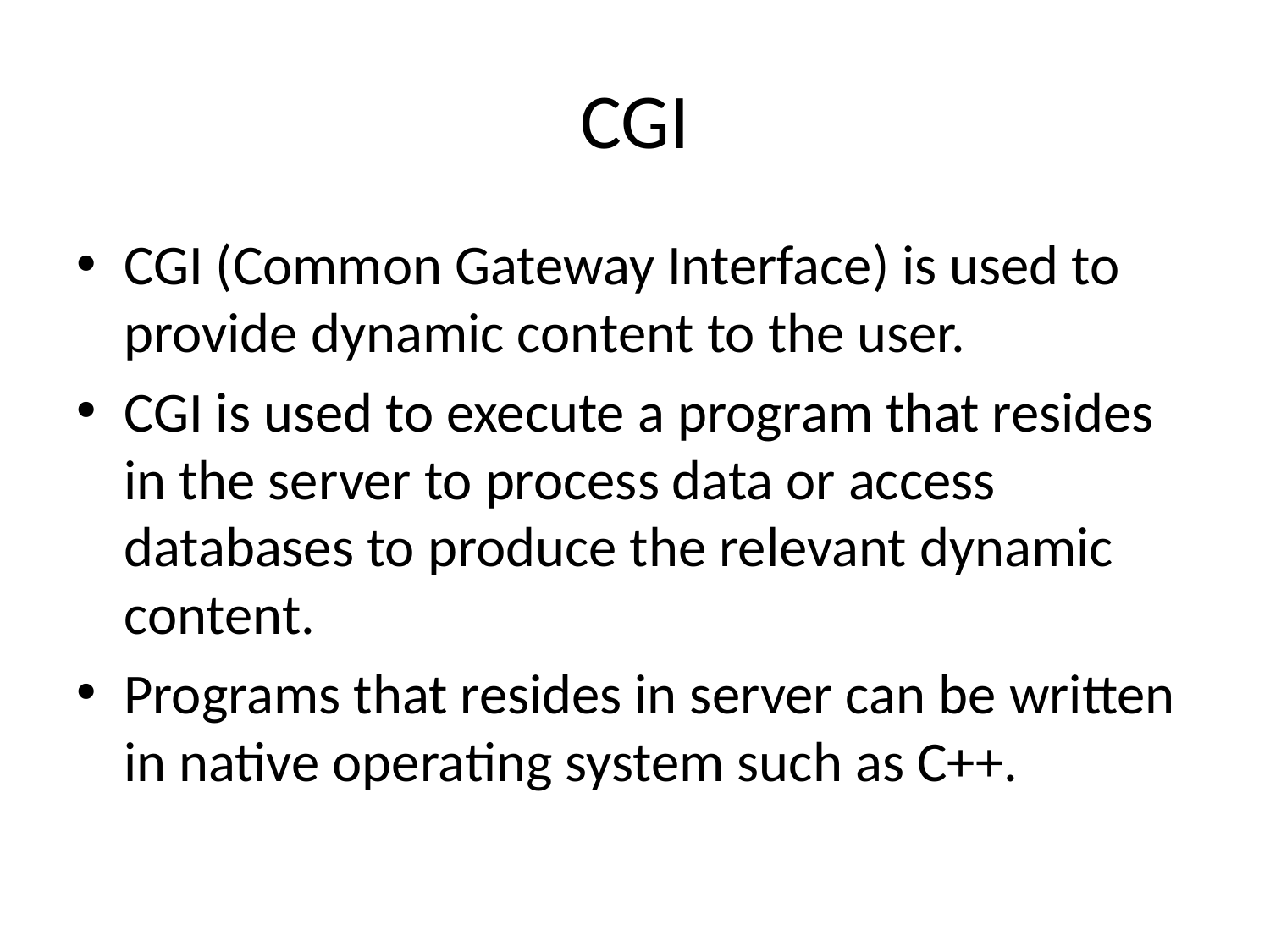

# CGI
CGI (Common Gateway Interface) is used to provide dynamic content to the user.
CGI is used to execute a program that resides in the server to process data or access databases to produce the relevant dynamic content.
Programs that resides in server can be written in native operating system such as C++.